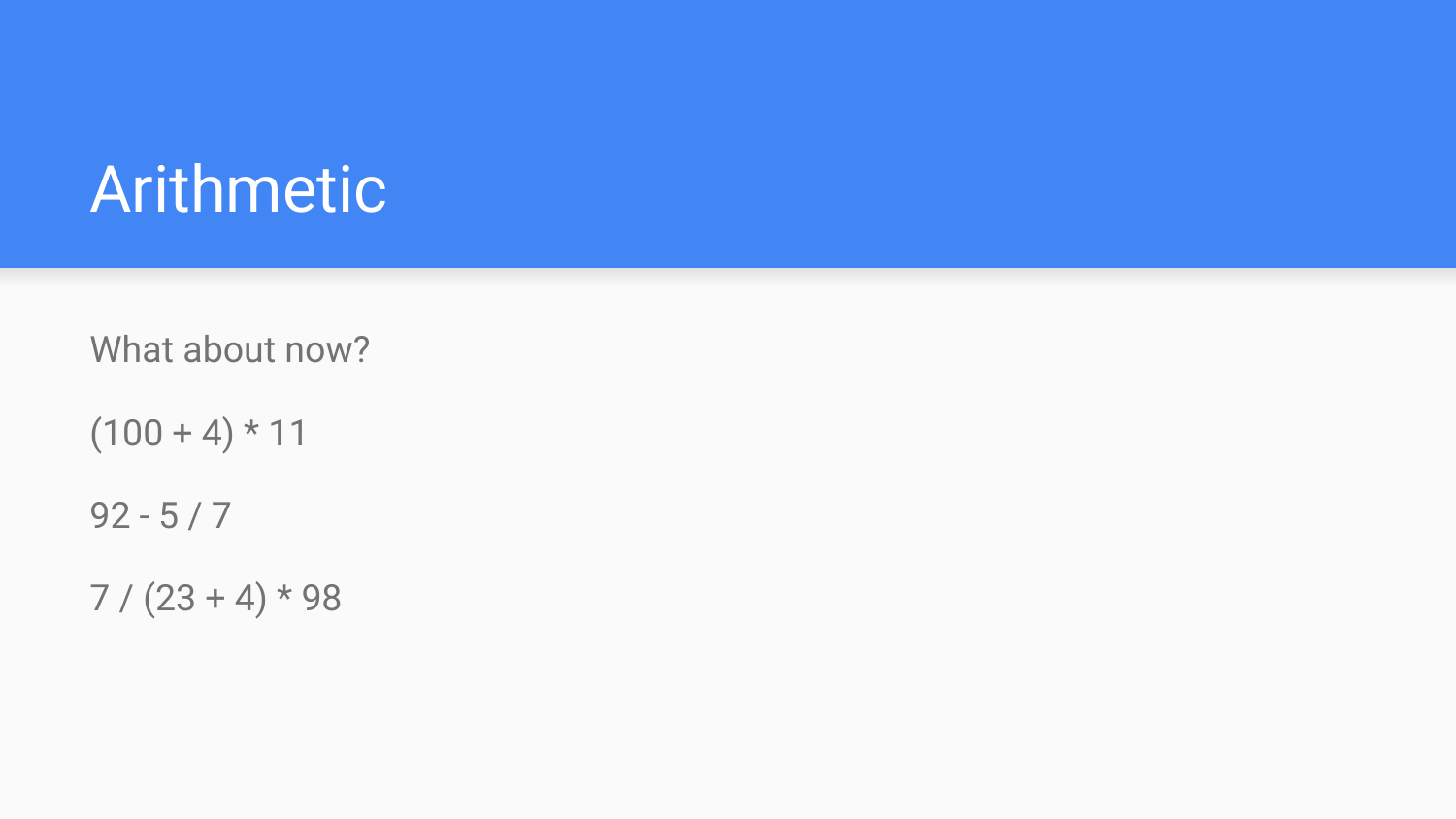

# Arithmetic
What about now?
(100 + 4) * 11
92 - 5 / 7
7 / (23 + 4) * 98